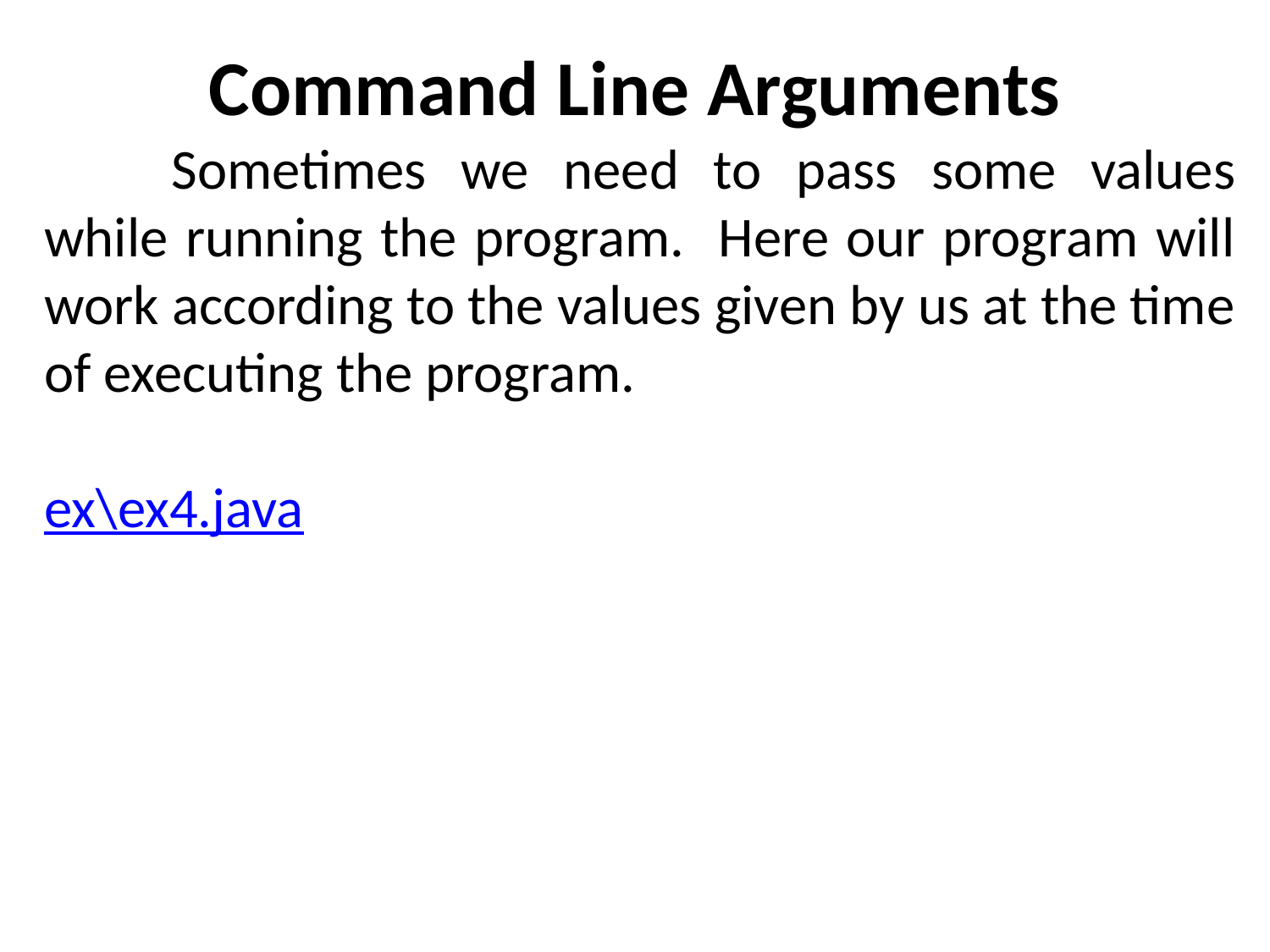

# Command Line Arguments
	Sometimes we need to pass some values while running the program.  Here our program will work according to the values given by us at the time of executing the program.

ex\ex4.java